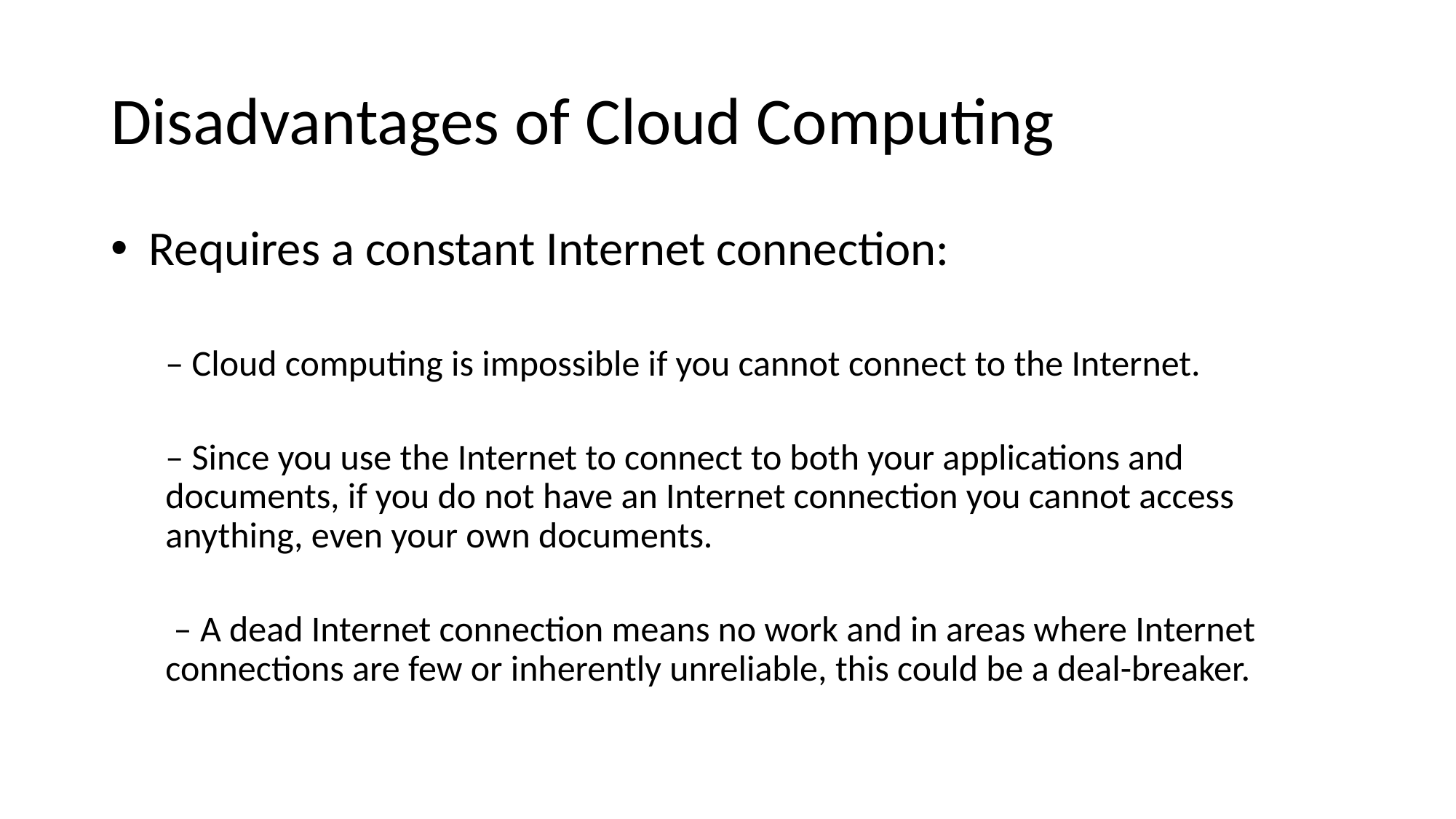

# Disadvantages of Cloud Computing
 Requires a constant Internet connection:

– Cloud computing is impossible if you cannot connect to the Internet.

– Since you use the Internet to connect to both your applications and documents, if you do not have an Internet connection you cannot access anything, even your own documents.

 – A dead Internet connection means no work and in areas where Internet connections are few or inherently unreliable, this could be a deal-breaker.